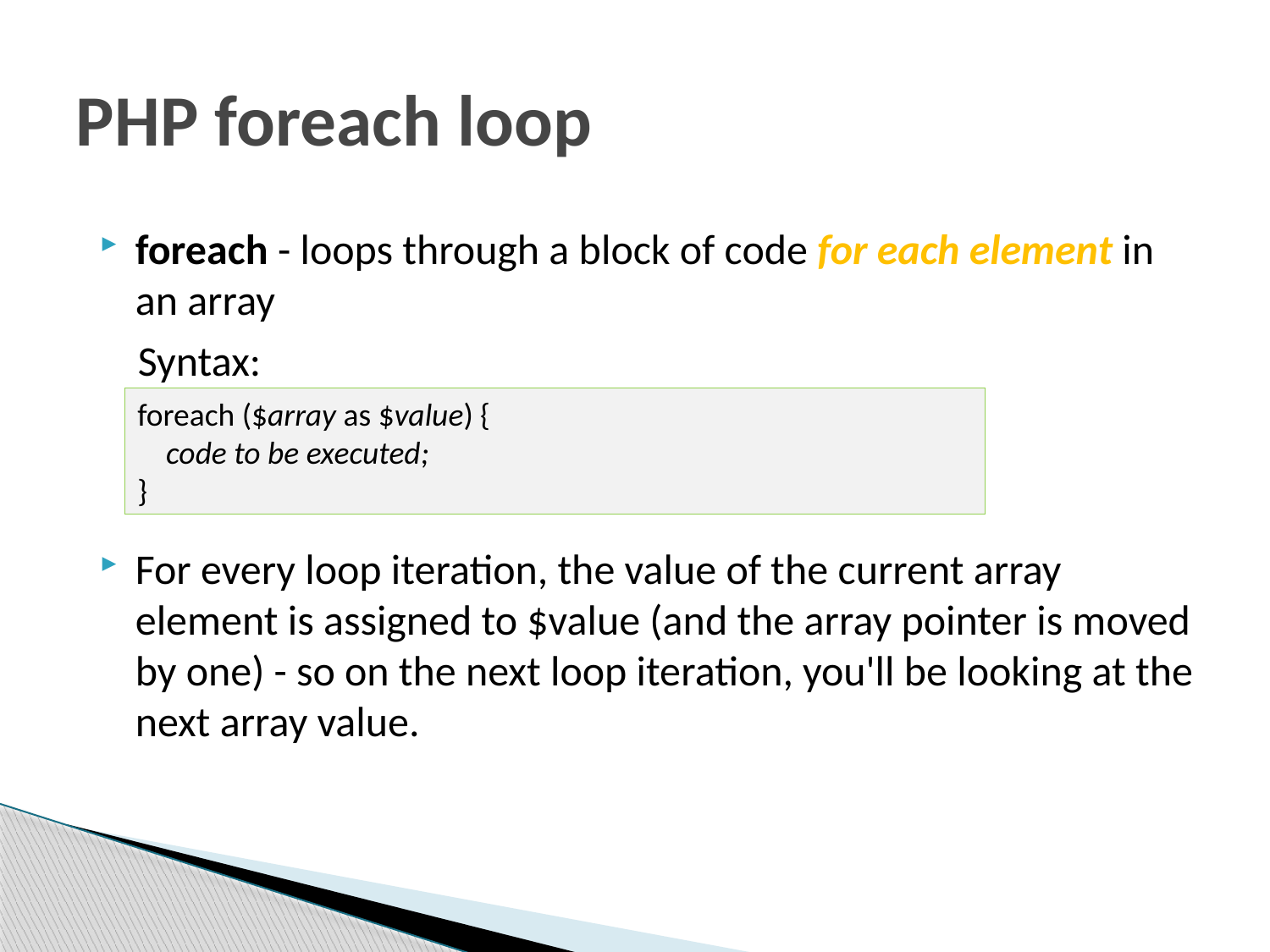

# PHP foreach loop
foreach - loops through a block of code for each element in an array

Syntax:
foreach ($array as $value) {
    code to be executed;
}
For every loop iteration, the value of the current array element is assigned to $value (and the array pointer is moved by one) - so on the next loop iteration, you'll be looking at the next array value.